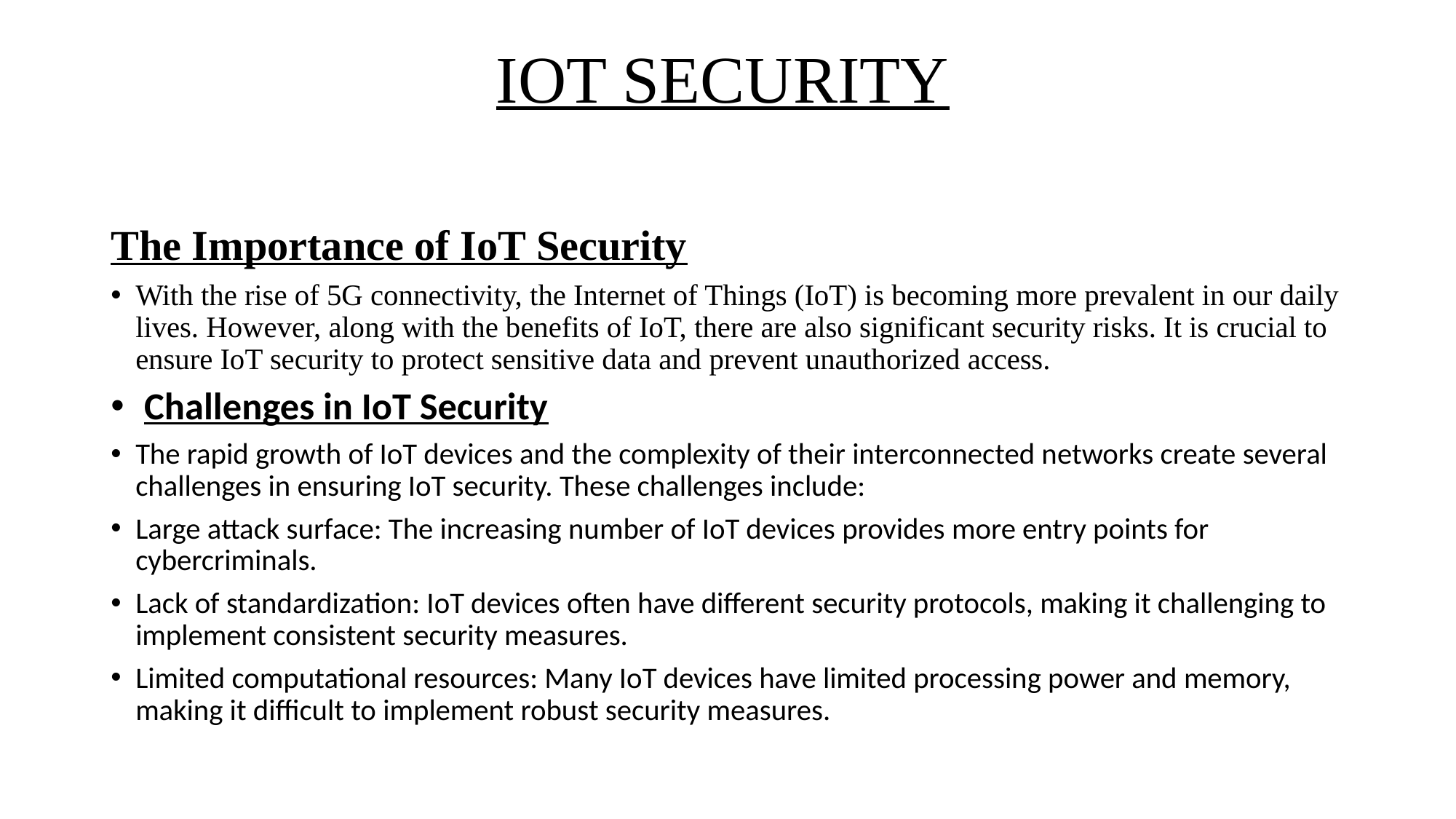

# IOT SECURITY
The Importance of IoT Security
With the rise of 5G connectivity, the Internet of Things (IoT) is becoming more prevalent in our daily lives. However, along with the benefits of IoT, there are also significant security risks. It is crucial to ensure IoT security to protect sensitive data and prevent unauthorized access.
 Challenges in IoT Security
The rapid growth of IoT devices and the complexity of their interconnected networks create several challenges in ensuring IoT security. These challenges include:
Large attack surface: The increasing number of IoT devices provides more entry points for cybercriminals.
Lack of standardization: IoT devices often have different security protocols, making it challenging to implement consistent security measures.
Limited computational resources: Many IoT devices have limited processing power and memory, making it difficult to implement robust security measures.